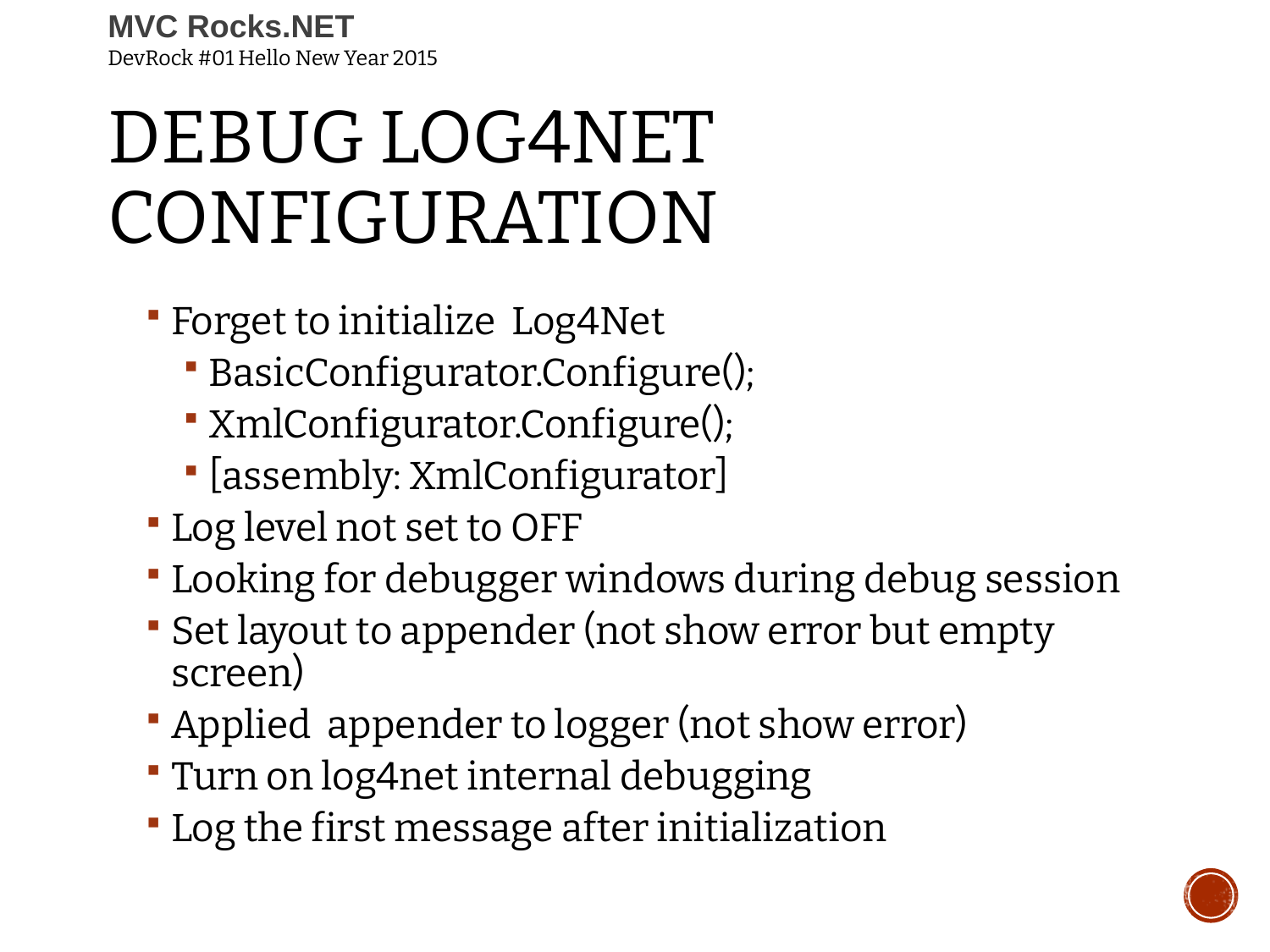

MVC Rocks.NET
DevRock #01 Hello New Year 2015
# DEBUG log4net configuration
Forget to initialize  Log4Net
BasicConfigurator.Configure();
XmlConfigurator.Configure();
[assembly: XmlConfigurator]
Log level not set to OFF
Looking for debugger windows during debug session
Set layout to appender (not show error but empty screen)
Applied  appender to logger (not show error)
Turn on log4net internal debugging
Log the first message after initialization